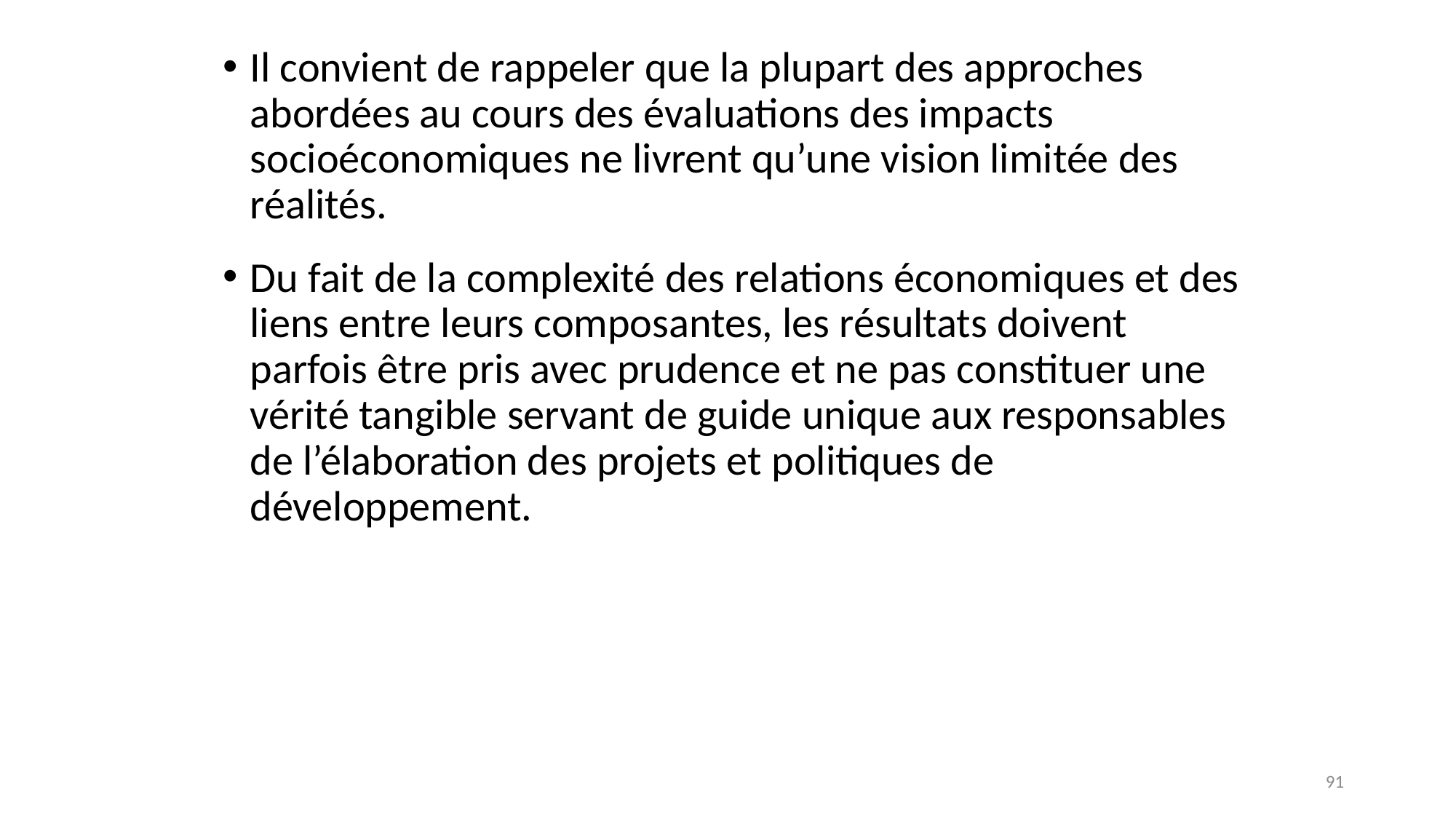

Il convient de rappeler que la plupart des approches abordées au cours des évaluations des impacts socioéconomiques ne livrent qu’une vision limitée des réalités.
Du fait de la complexité des relations économiques et des liens entre leurs composantes, les résultats doivent parfois être pris avec prudence et ne pas constituer une vérité tangible servant de guide unique aux responsables de l’élaboration des projets et politiques de développement.
91